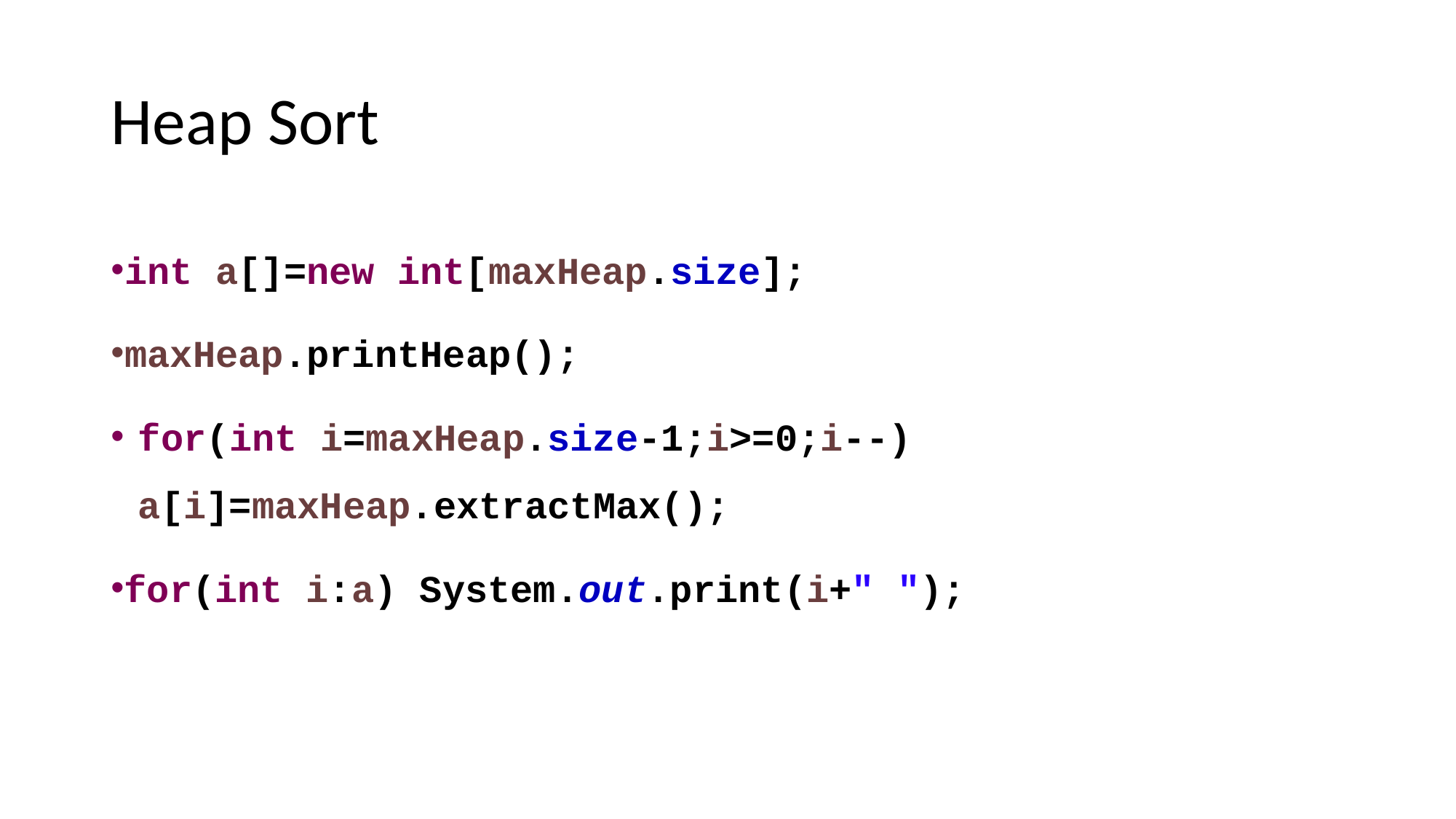

# Heap Sort
int a[]=new int[maxHeap.size];
maxHeap.printHeap();
for(int i=maxHeap.size-1;i>=0;i--) a[i]=maxHeap.extractMax();
for(int i:a) System.out.print(i+" ");